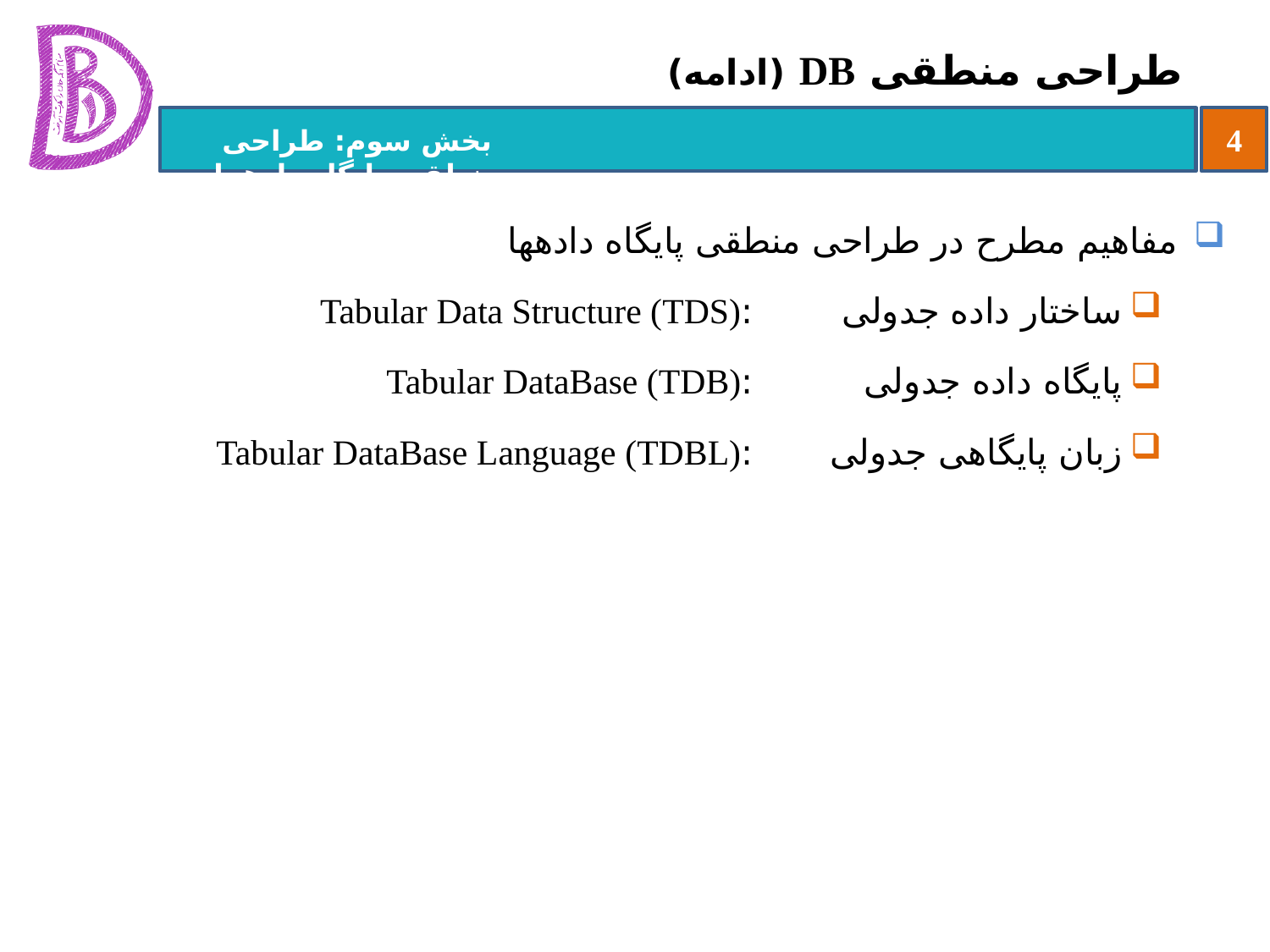

# طراحی منطقی DB (ادامه)
مفاهیم مطرح در طراحی منطقی پایگاه داده‏ها
ساختار داده جدولی	:	Tabular Data Structure (TDS)
پایگاه داده جدولی	:	Tabular DataBase (TDB)
زبان پایگاهی جدولی	:	Tabular DataBase Language (TDBL)